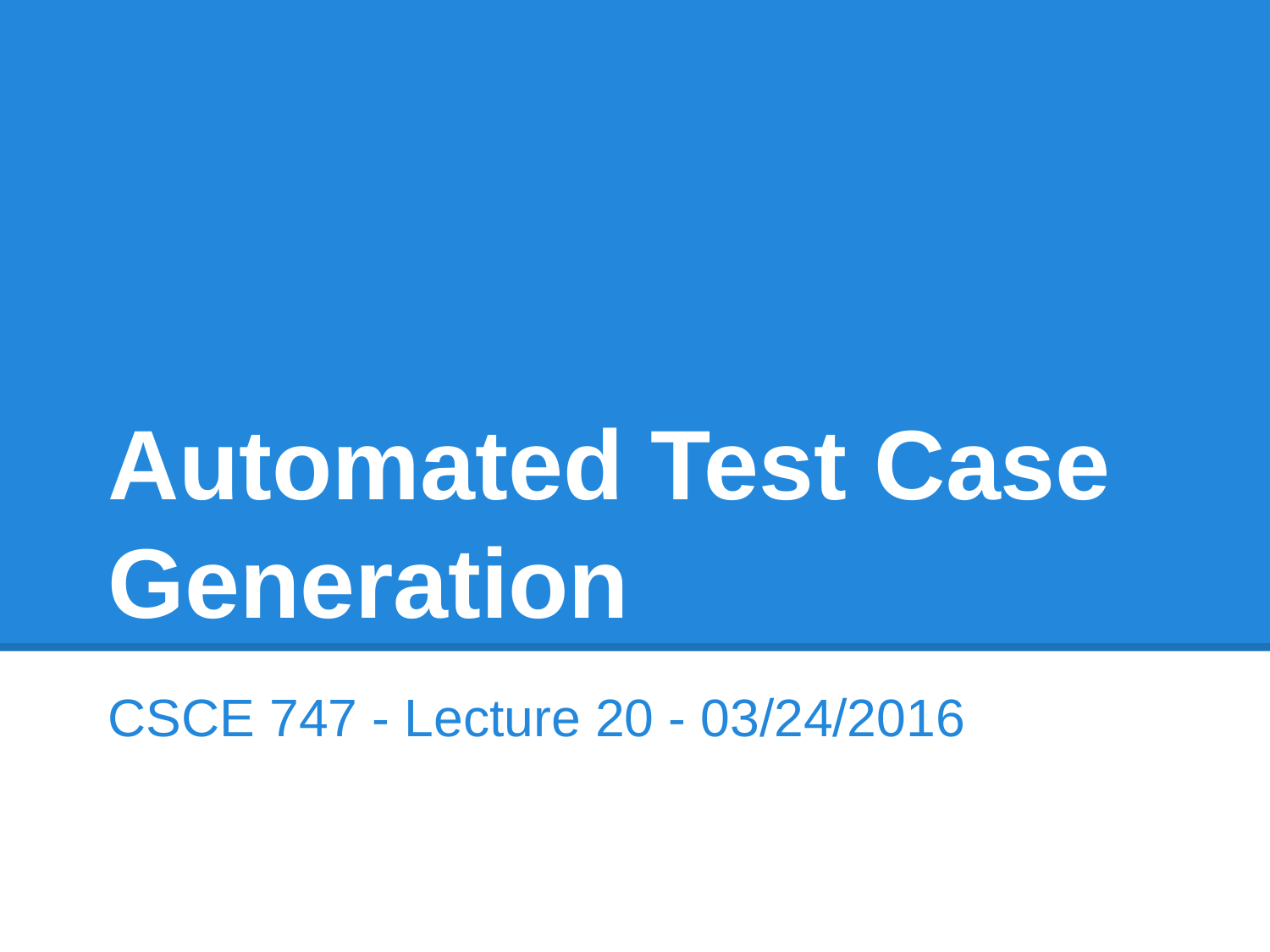

# Automated Test Case Generation
CSCE 747 - Lecture 20 - 03/24/2016